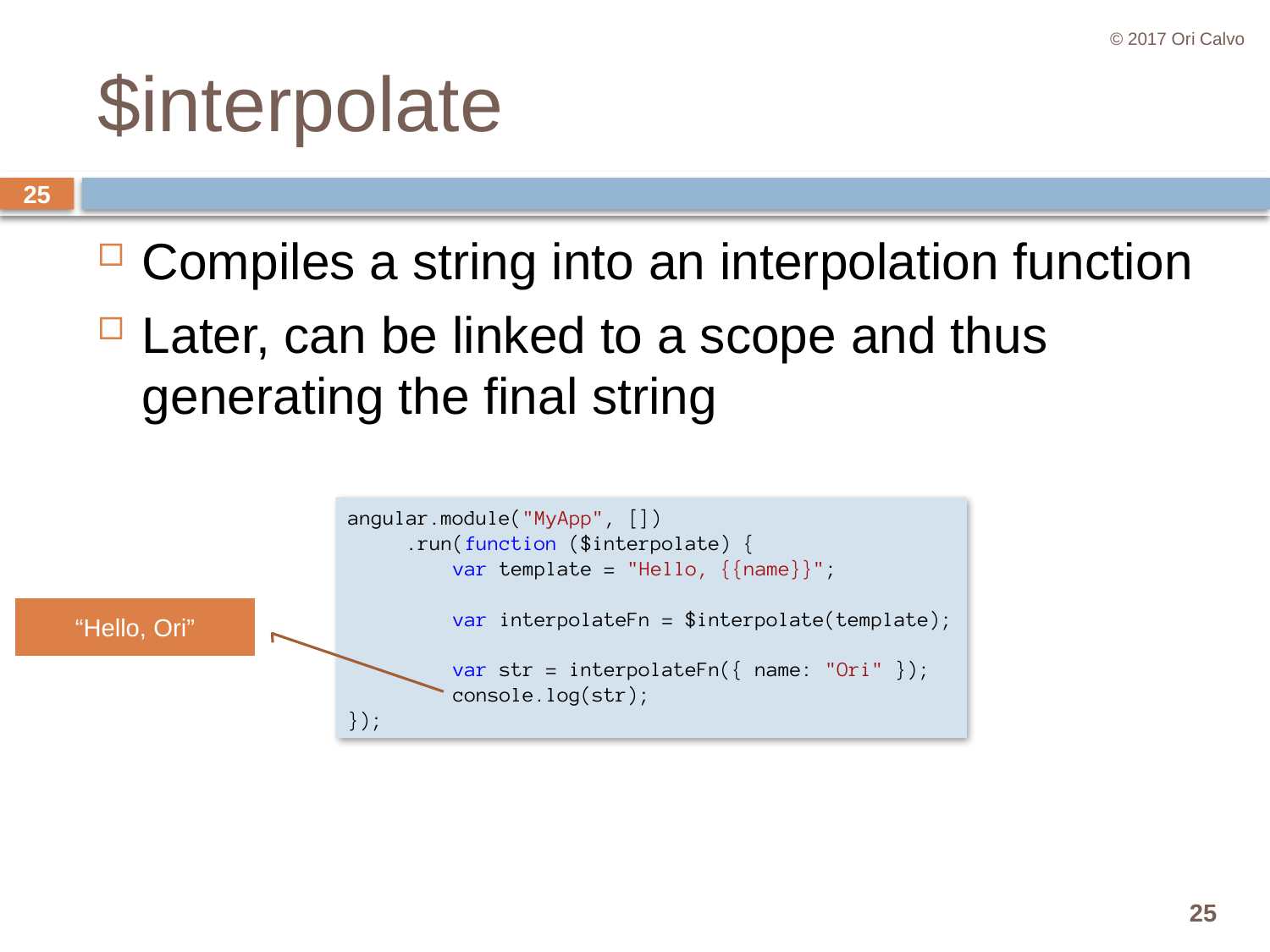

© 2017 Ori Calvo
# $interpolate
25
Compiles a string into an interpolation function
Later, can be linked to a scope and thus generating the final string
angular.module("MyApp", [])
     .run(function ($interpolate) {
         var template = "Hello, {{name}}";

         var interpolateFn = $interpolate(template);

         var str = interpolateFn({ name: "Ori" });
         console.log(str);
});
“Hello, Ori”